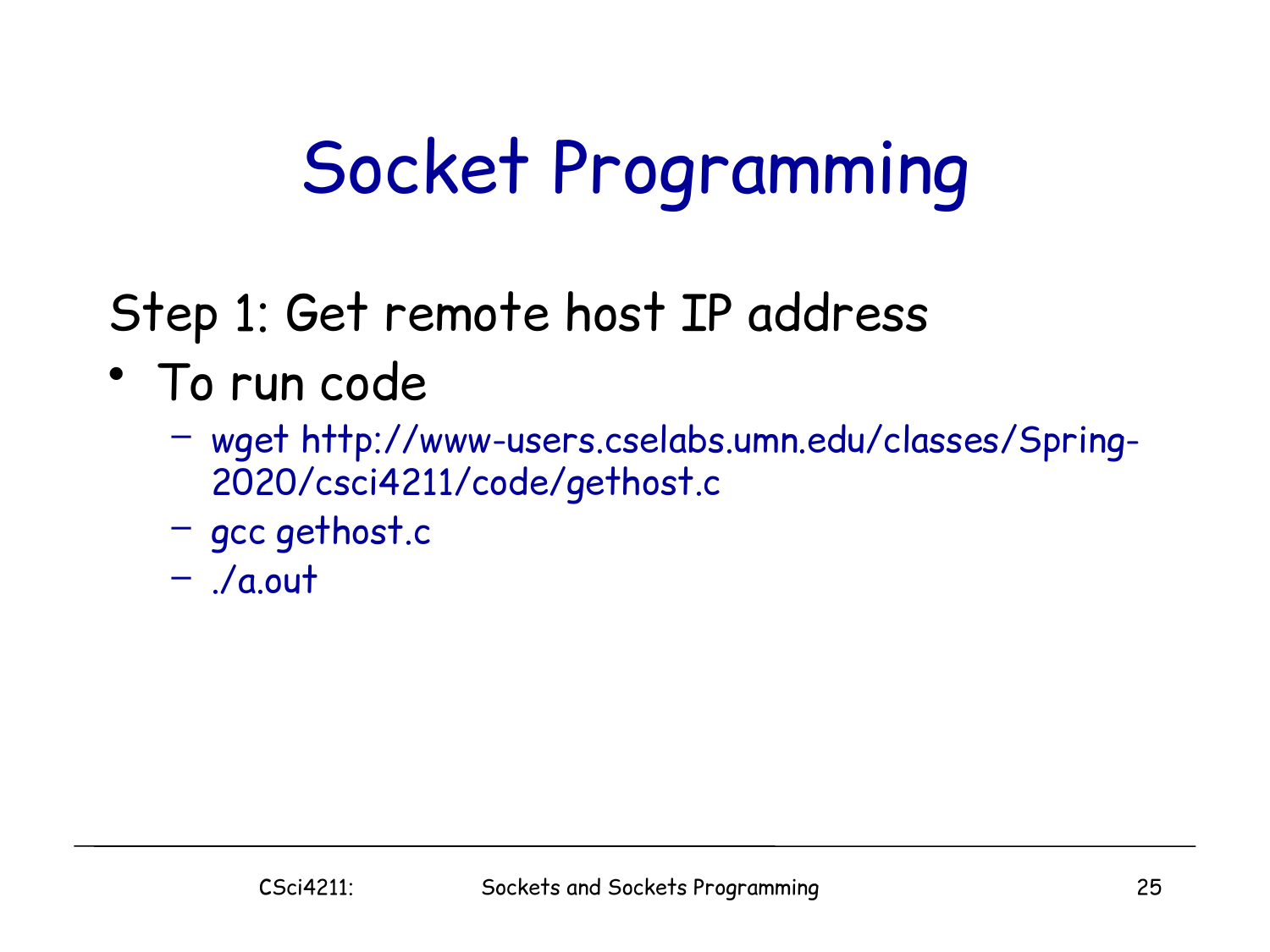

# Socket Programming
Step 1: Get remote host IP address
To run code
wget http://www-users.cselabs.umn.edu/classes/Spring-2020/csci4211/code/gethost.c
gcc gethost.c
./a.out
CSci4211:                    Sockets and Sockets Programming
25